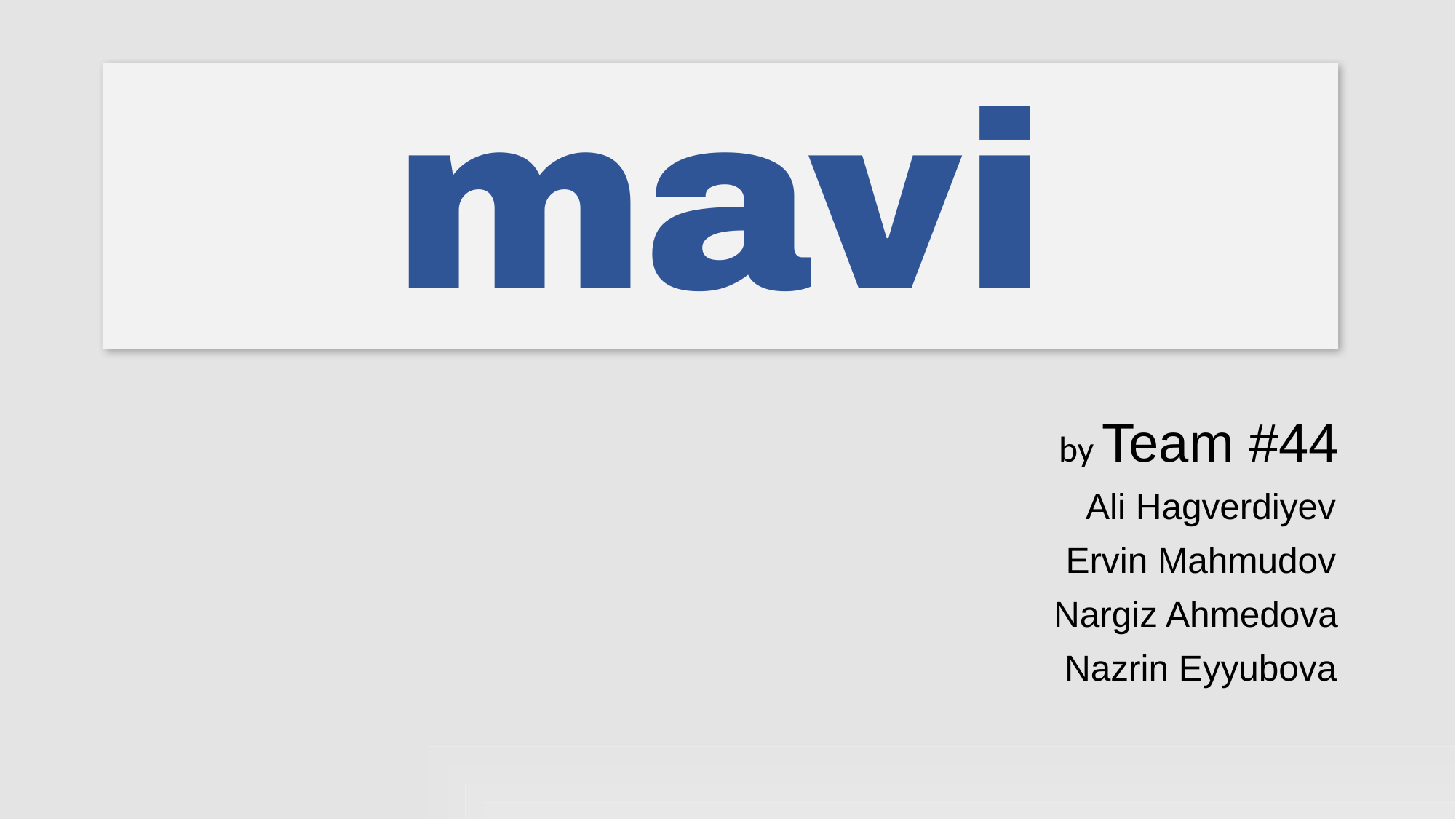

# mavi
                                                                                                                by Team #44
                                                                                              Ali Hagverdiyev
                                                                                            Ervin Mahmudov
                                                                                           Nargiz Ahmedova
                                                                                            Nazrin Eyyubova